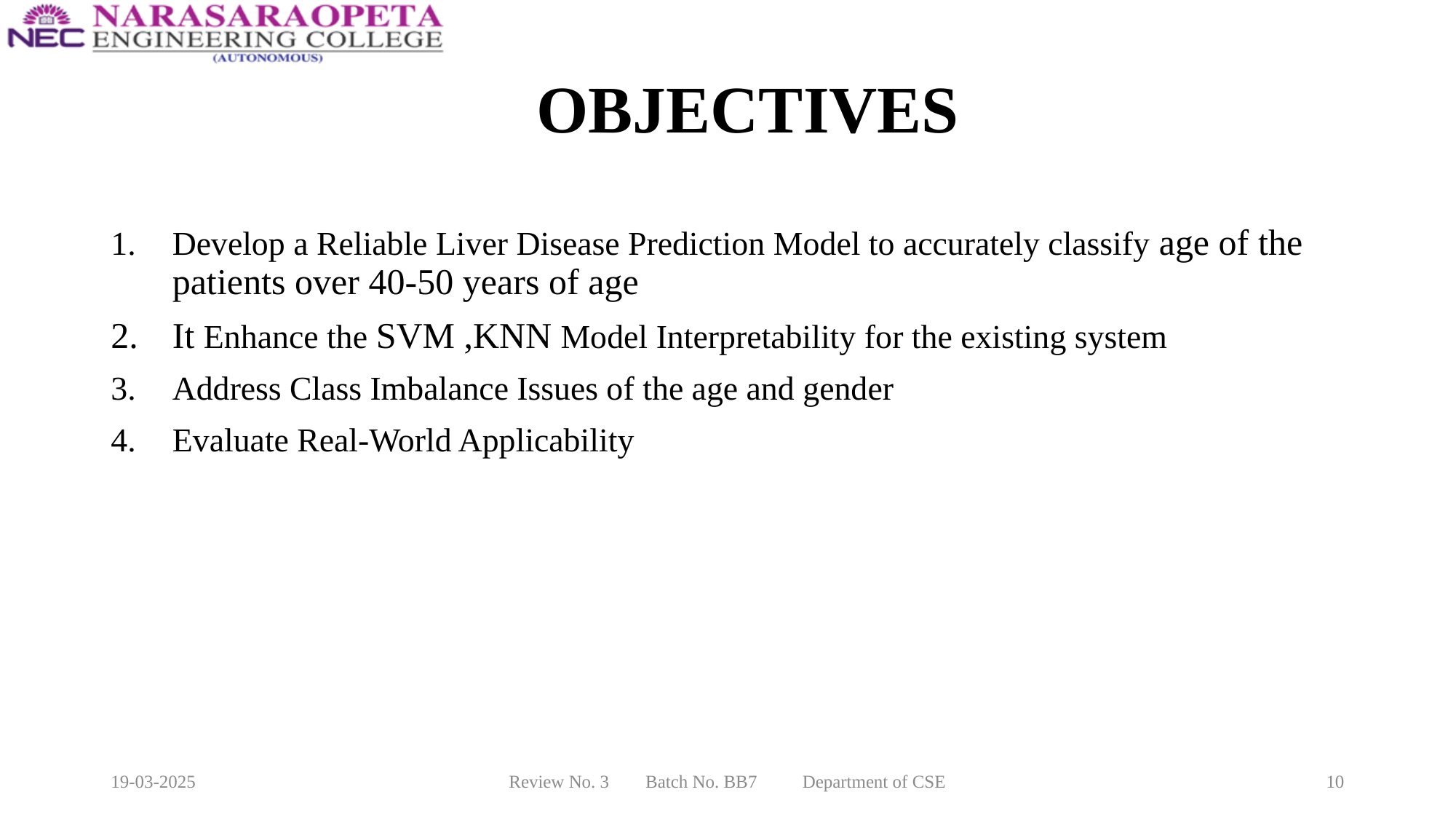

# OBJECTIVES
Develop a Reliable Liver Disease Prediction Model to accurately classify age of the patients over 40-50 years of age
It Enhance the SVM ,KNN Model Interpretability for the existing system
Address Class Imbalance Issues of the age and gender
Evaluate Real-World Applicability

19-03-2025
Review No. 3        Batch No. BB7          Department of CSE
10